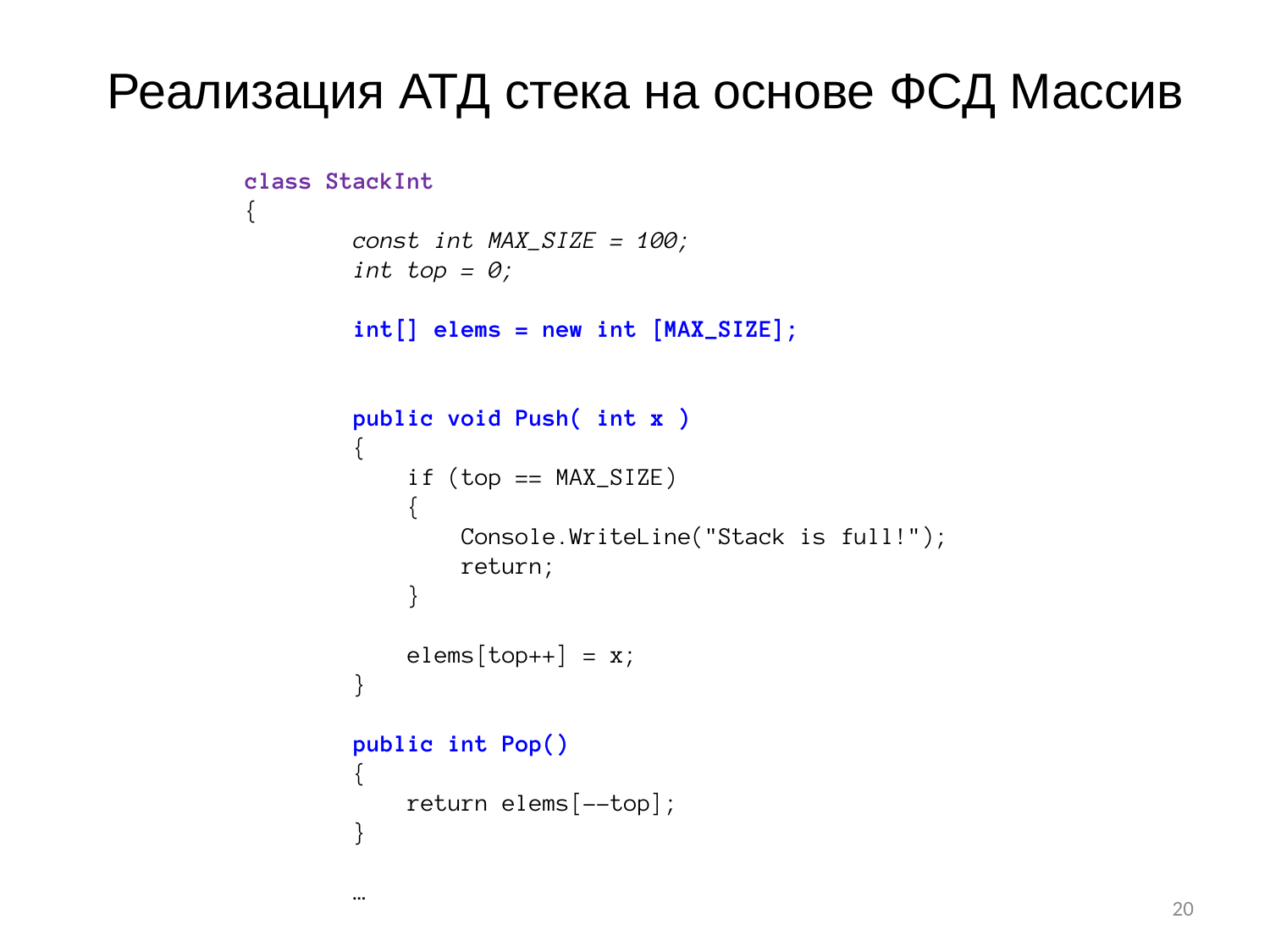

Реализация АТД стека на основе ФСД Массив
class StackInt
{
        const int MAX_SIZE = 100;
        int top = 0;

        int[] elems = new int [MAX_SIZE];

        public void Push( int x )
        {
            if (top == MAX_SIZE)
            {
                Console.WriteLine("Stack is full!");
                return;
            }

            elems[top++] = x;
        }

        public int Pop()
        {
            return elems[--top];
        }

        …
20